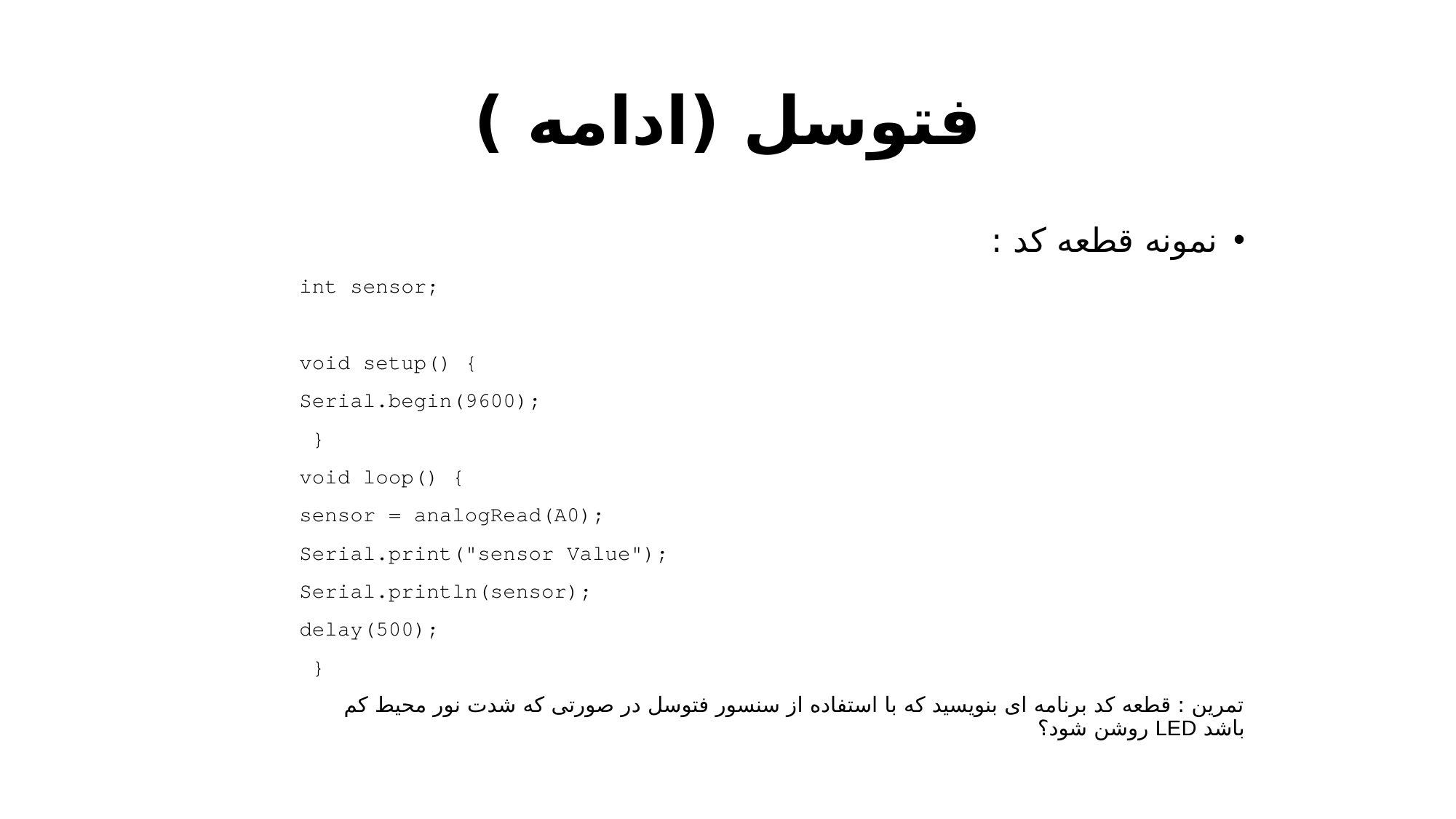

# فتوسل (‌ادامه )
نمونه قطعه کد :
int sensor;

void setup() {
Serial.begin(9600);
 }
void loop() {
sensor = analogRead(A0);
Serial.print("sensor Value");
Serial.println(sensor);
delay(500);
 }
تمرین : قطعه کد برنامه ای بنویسید که با استفاده از سنسور فتوسل در صورتی که شدت نور محیط کم باشد LED روشن شود؟